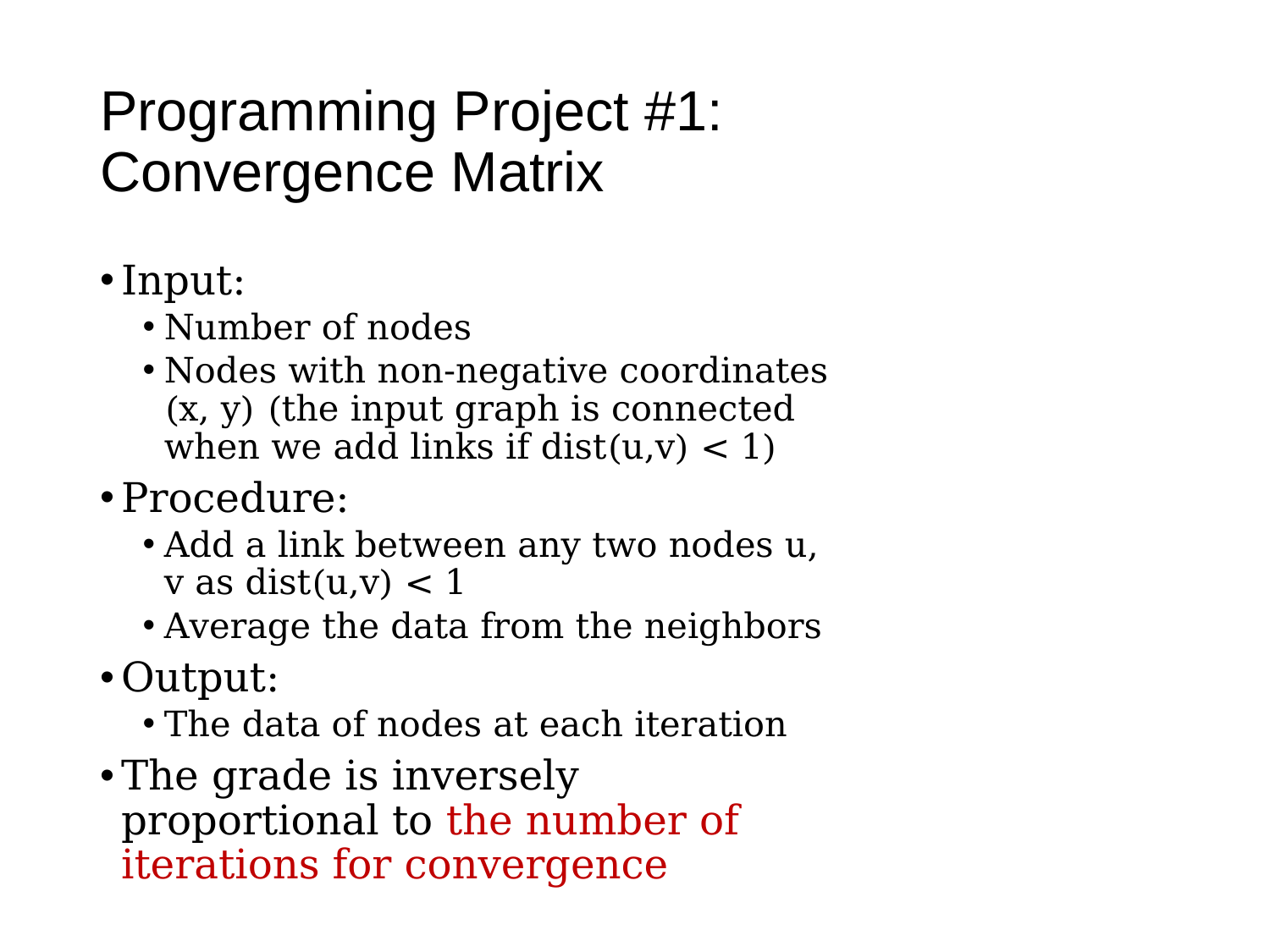

# Programming Project #1: Convergence Matrix
Input:
Number of nodes
Nodes with non-negative coordinates
(x, y) (the input graph is connected when we add links if dist(u,v) < 1)
Procedure:
Add a link between any two nodes u, v as dist(u,v) < 1
Average the data from the neighbors
Output:
The data of nodes at each iteration
The grade is inversely proportional to the number of iterations for convergence